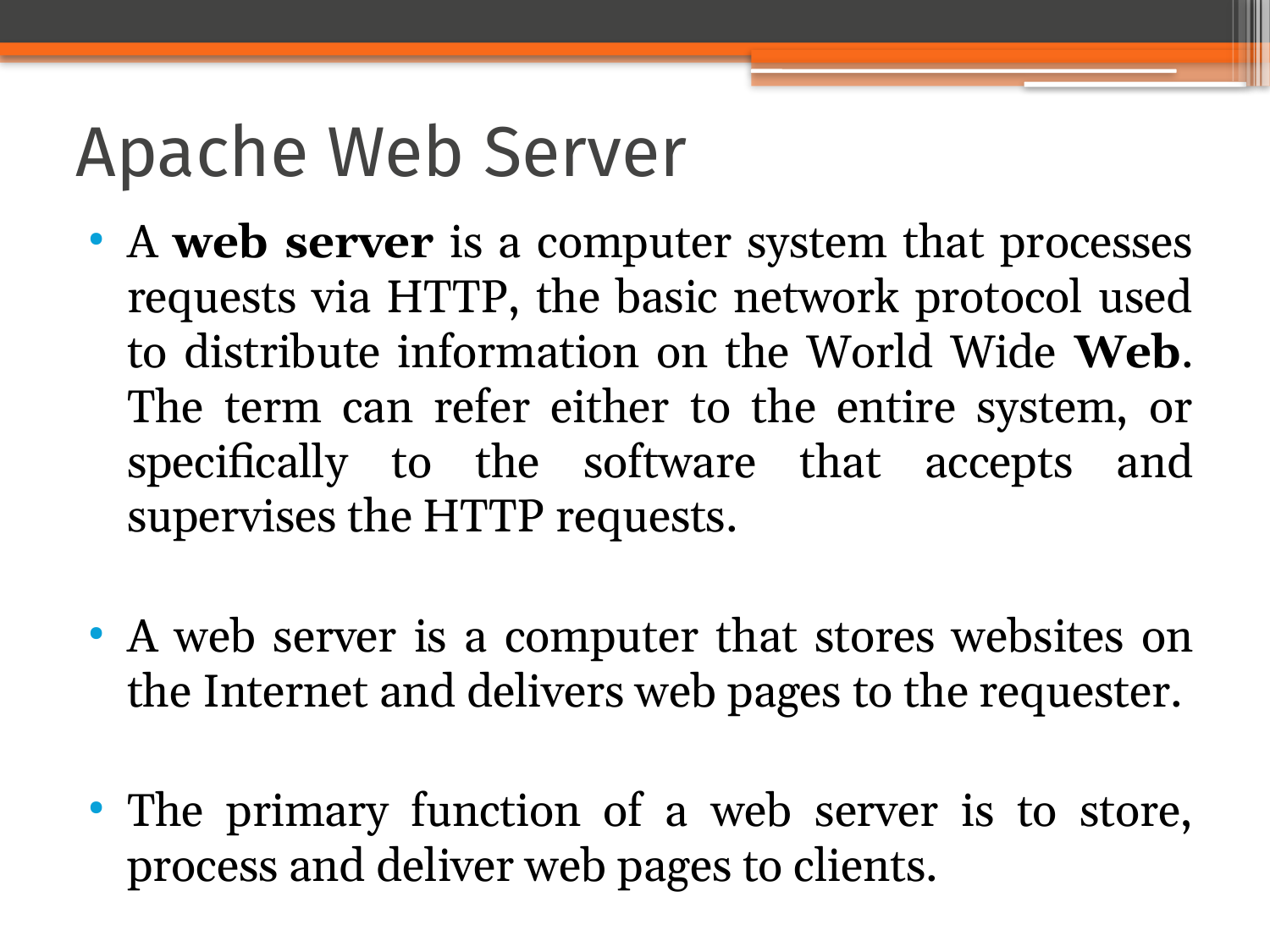

# Apache Web Server
A web server is a computer system that processes requests via HTTP, the basic network protocol used to distribute information on the World Wide Web. The term can refer either to the entire system, or specifically to the software that accepts and supervises the HTTP requests.

A web server is a computer that stores websites on the Internet and delivers web pages to the requester.

The primary function of a web server is to store, process and deliver web pages to clients.